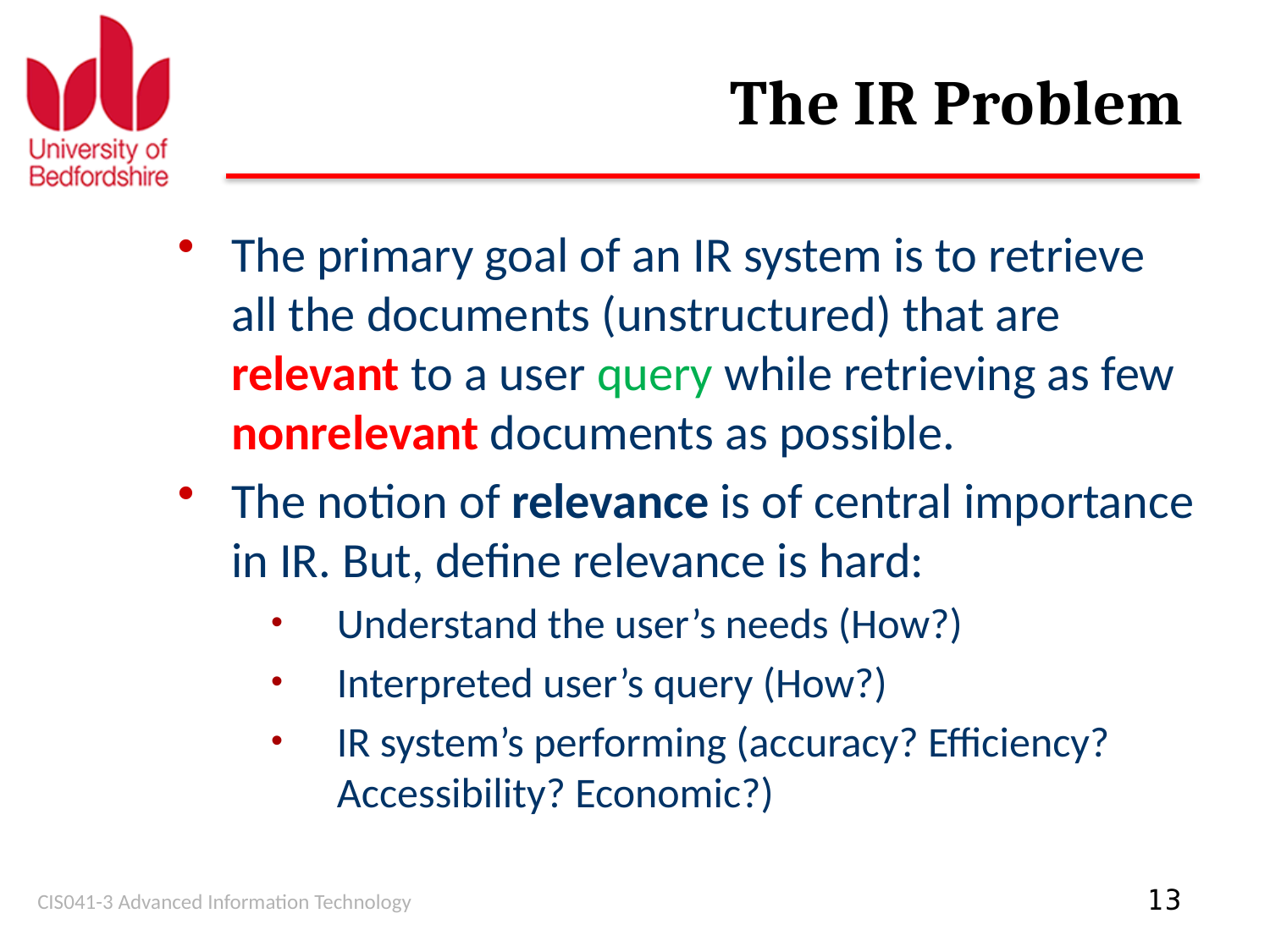

# The IR Problem
The primary goal of an IR system is to retrieve all the documents (unstructured) that are relevant to a user query while retrieving as few nonrelevant documents as possible.
The notion of relevance is of central importance in IR. But, define relevance is hard:
Understand the user’s needs (How?)
Interpreted user’s query (How?)
IR system’s performing (accuracy? Efficiency? Accessibility? Economic?)
CIS041-3 Advanced Information Technology